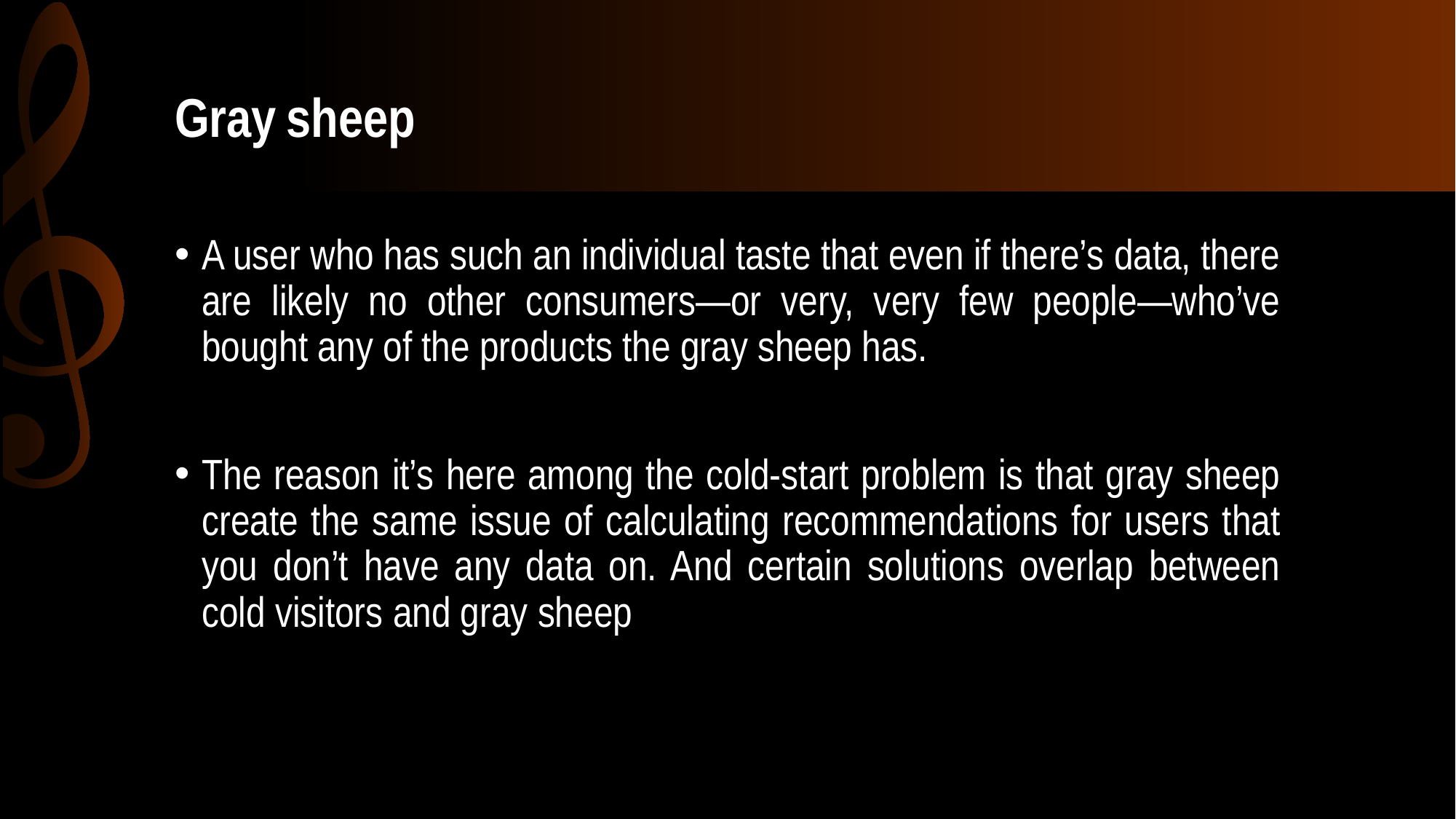

# Gray sheep
A user who has such an individual taste that even if there’s data, there are likely no other consumers—or very, very few people—who’ve bought any of the products the gray sheep has.

The reason it’s here among the cold-start problem is that gray sheep create the same issue of calculating recommendations for users that you don’t have any data on. And certain solutions overlap between cold visitors and gray sheep